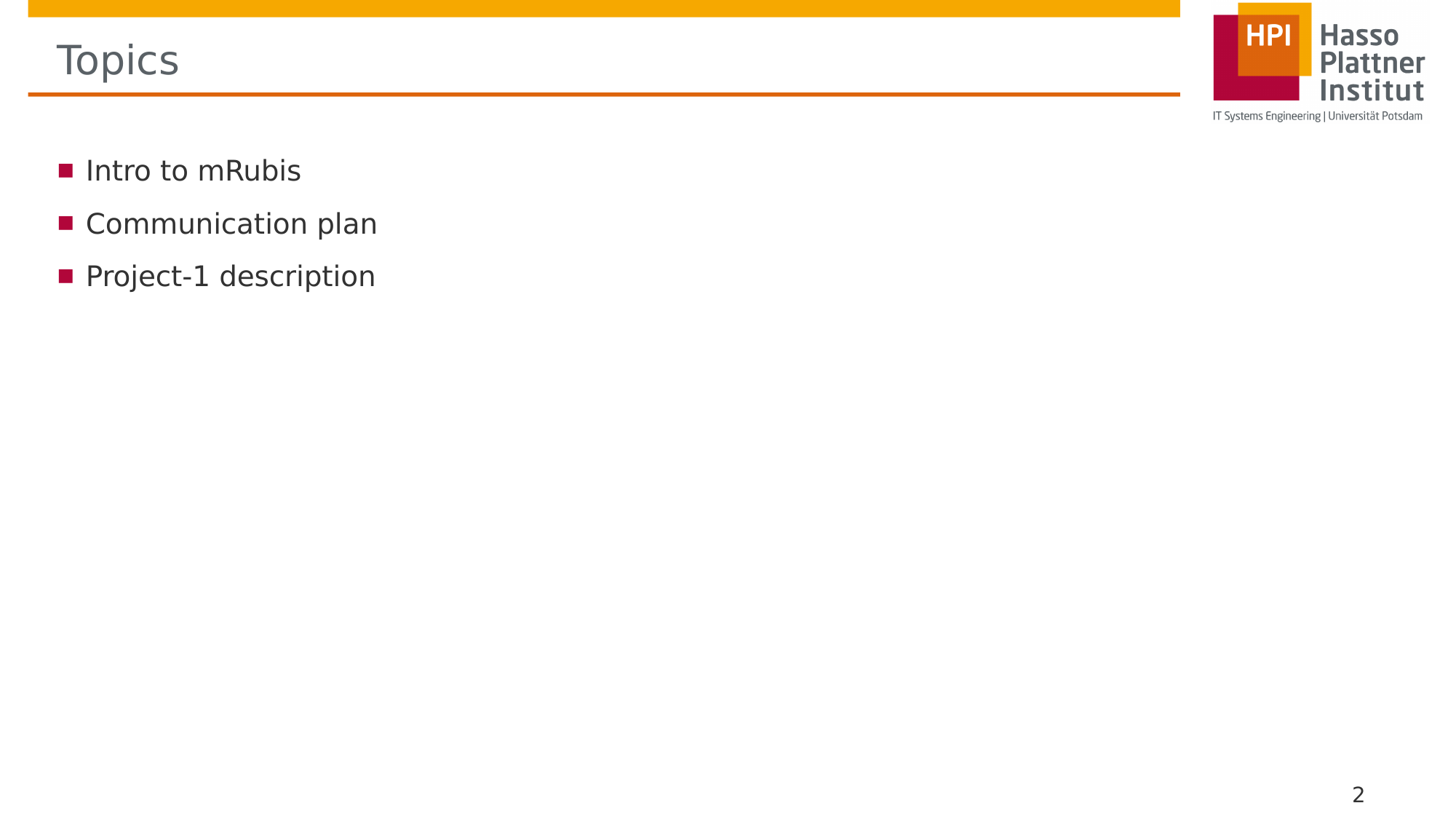

# Topics
Intro to mRubis
Communication plan
Project-1 description

2